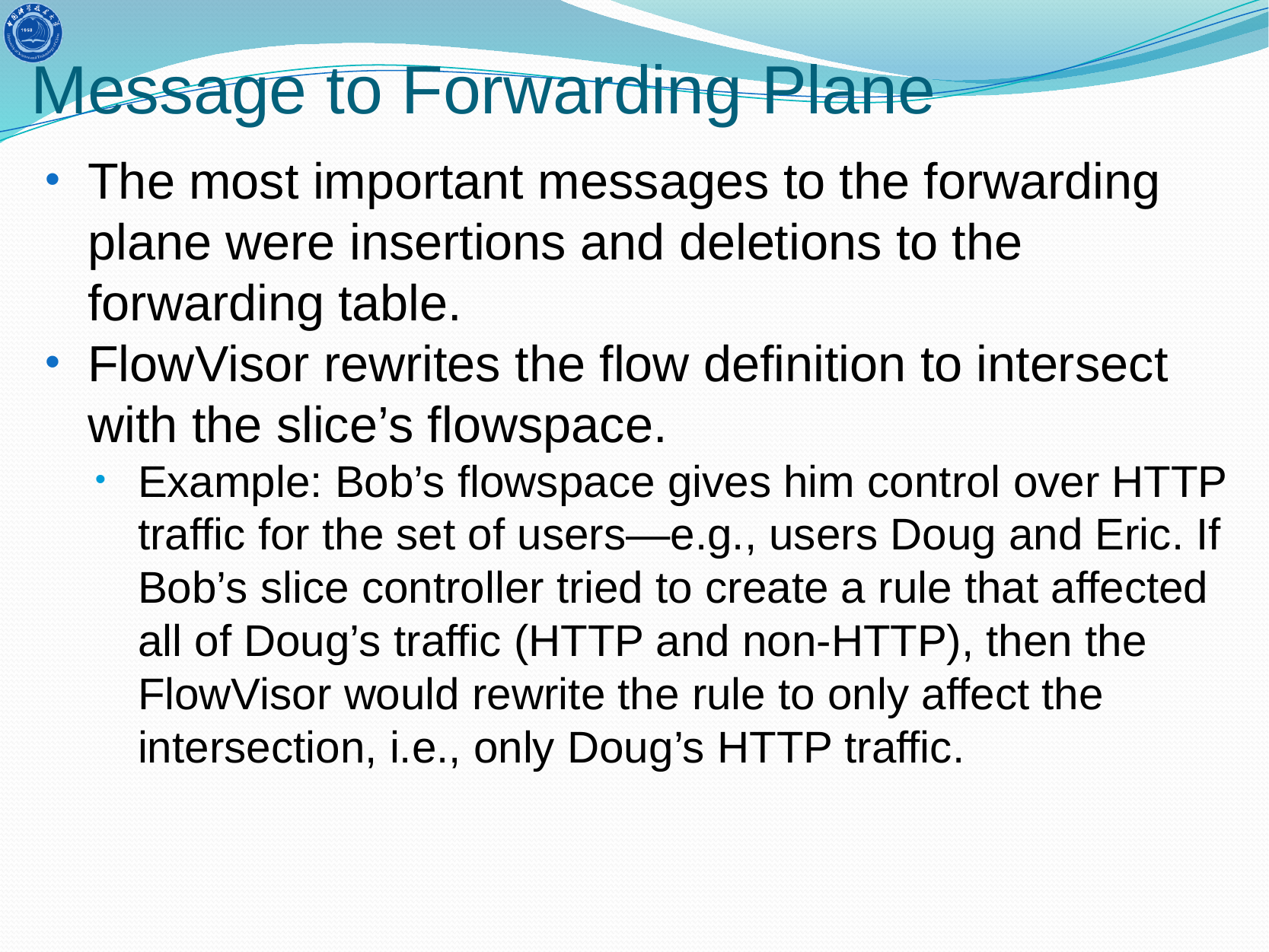

# Message to Forwarding Plane
The most important messages to the forwarding plane were insertions and deletions to the forwarding table.
FlowVisor rewrites the flow definition to intersect with the slice’s flowspace.
Example: Bob’s flowspace gives him control over HTTP traffic for the set of users—e.g., users Doug and Eric. If Bob’s slice controller tried to create a rule that affected all of Doug’s traffic (HTTP and non-HTTP), then the FlowVisor would rewrite the rule to only affect the intersection, i.e., only Doug’s HTTP traffic.